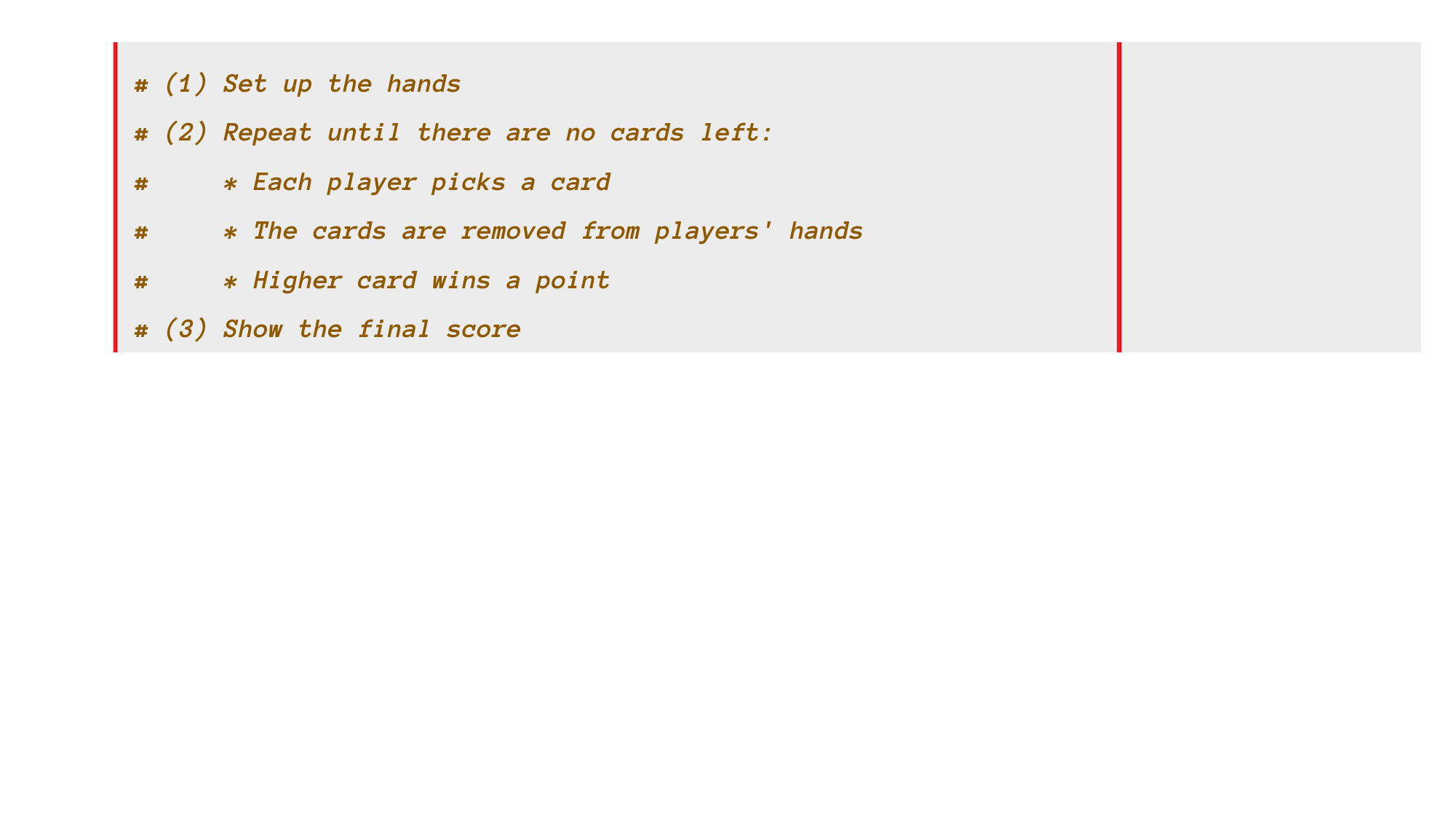

# (1) Set up the hands
# (2) Repeat until there are no cards left:
#     * Each player picks a card
#     * The cards are removed from players' hands
#     * Higher card wins a point
# (3) Show the final score